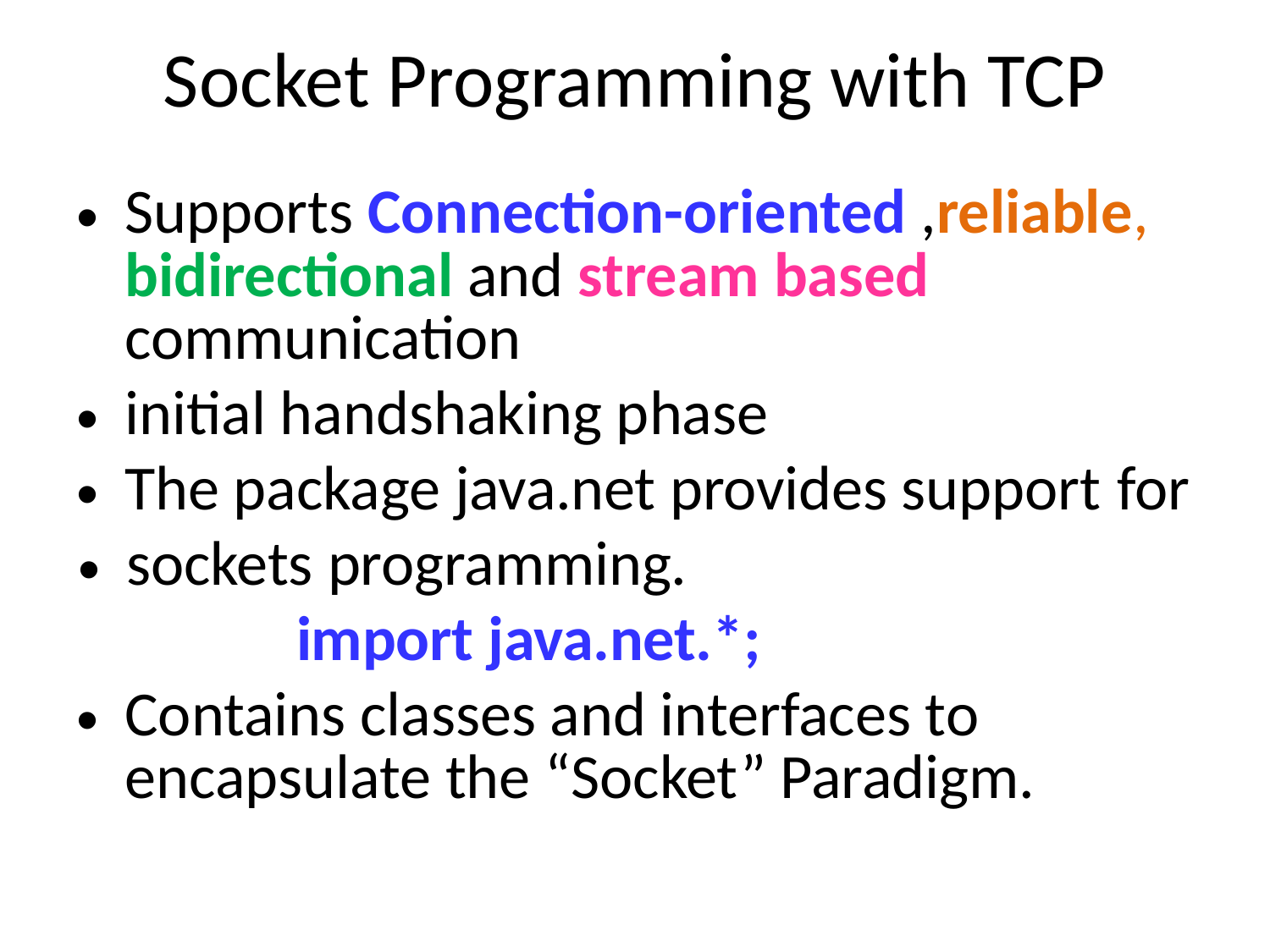

# Socket Programming with TCP
Supports Connection-oriented ,reliable, bidirectional and stream based communication
initial handshaking phase
The package java.net provides support for
sockets programming.
import java.net.*;
Contains classes and interfaces to encapsulate the “Socket” Paradigm.